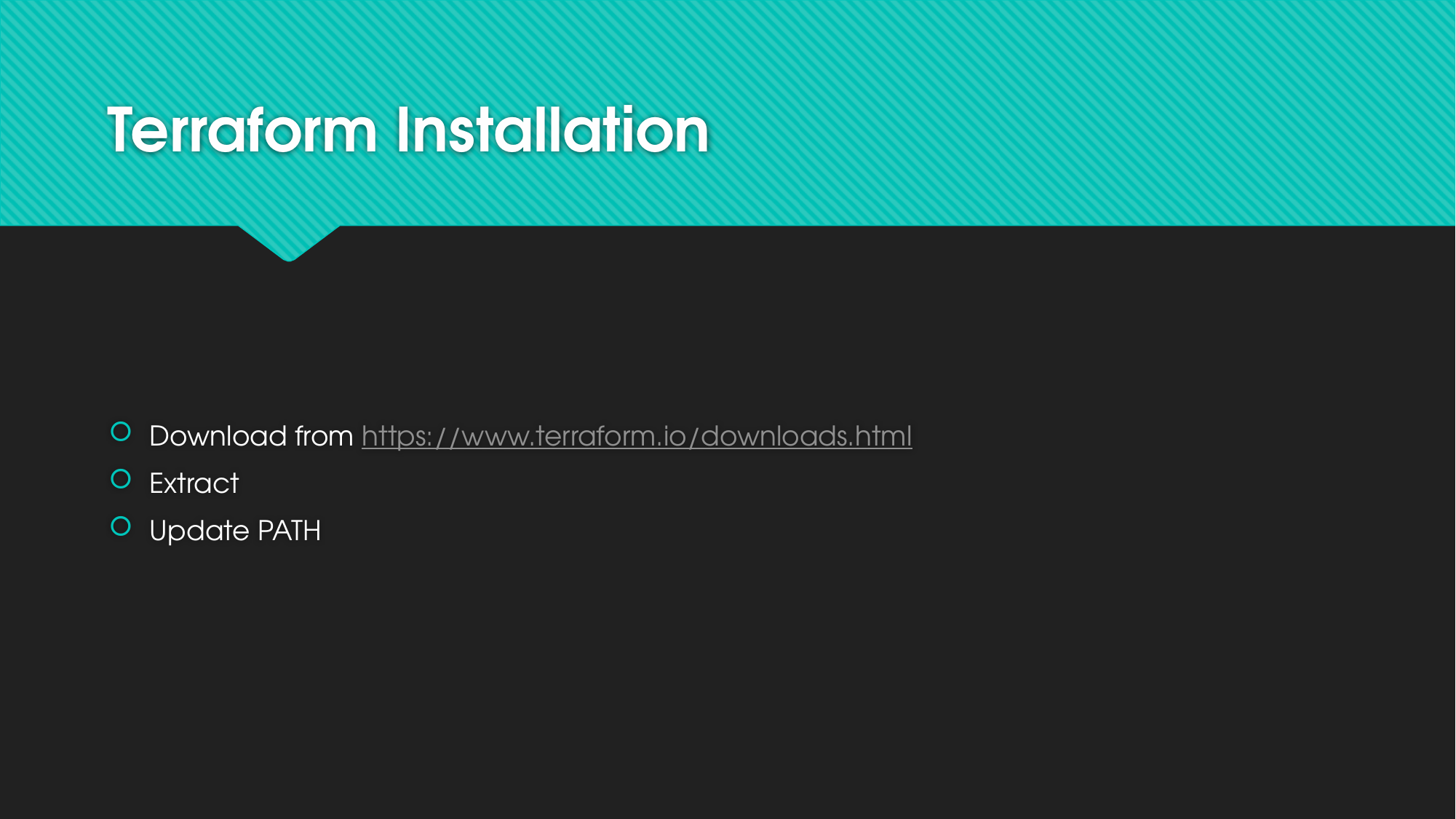

# Terraform Installation
Download from https://www.terraform.io/downloads.html
Extract
Update PATH